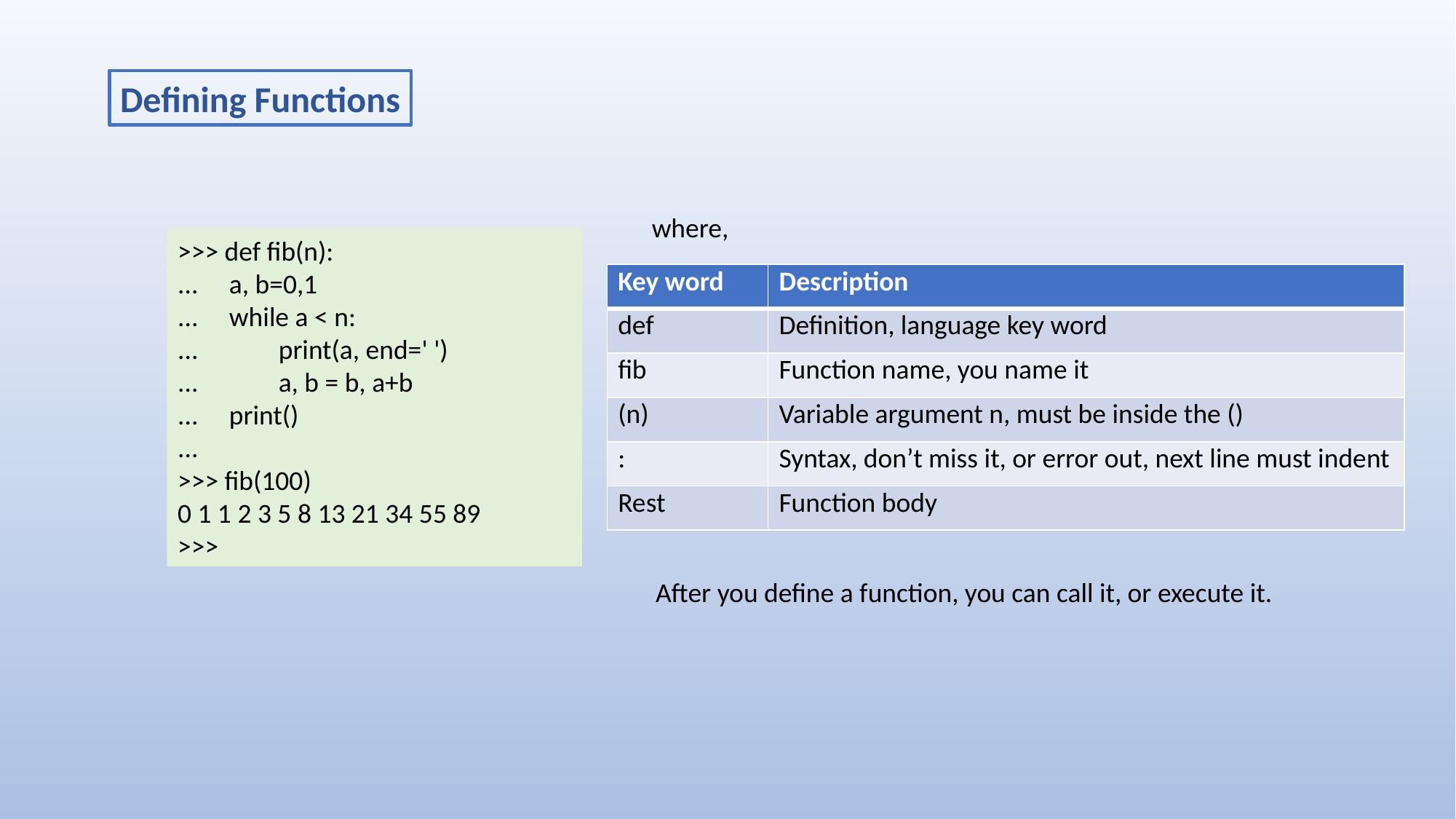

Defining Functions
where,
>>> def fib(n):
...     a, b=0,1
...     while a < n:
...             print(a, end=' ')
...             a, b = b, a+b
...     print()
...
>>> fib(100)
0 1 1 2 3 5 8 13 21 34 55 89
>>>
| Key word | Description |
| --- | --- |
| def | Definition, language key word |
| fib | Function name, you name it |
| (n) | Variable argument n, must be inside the () |
| : | Syntax, don’t miss it, or error out, next line must indent |
| Rest | Function body |
After you define a function, you can call it, or execute it.